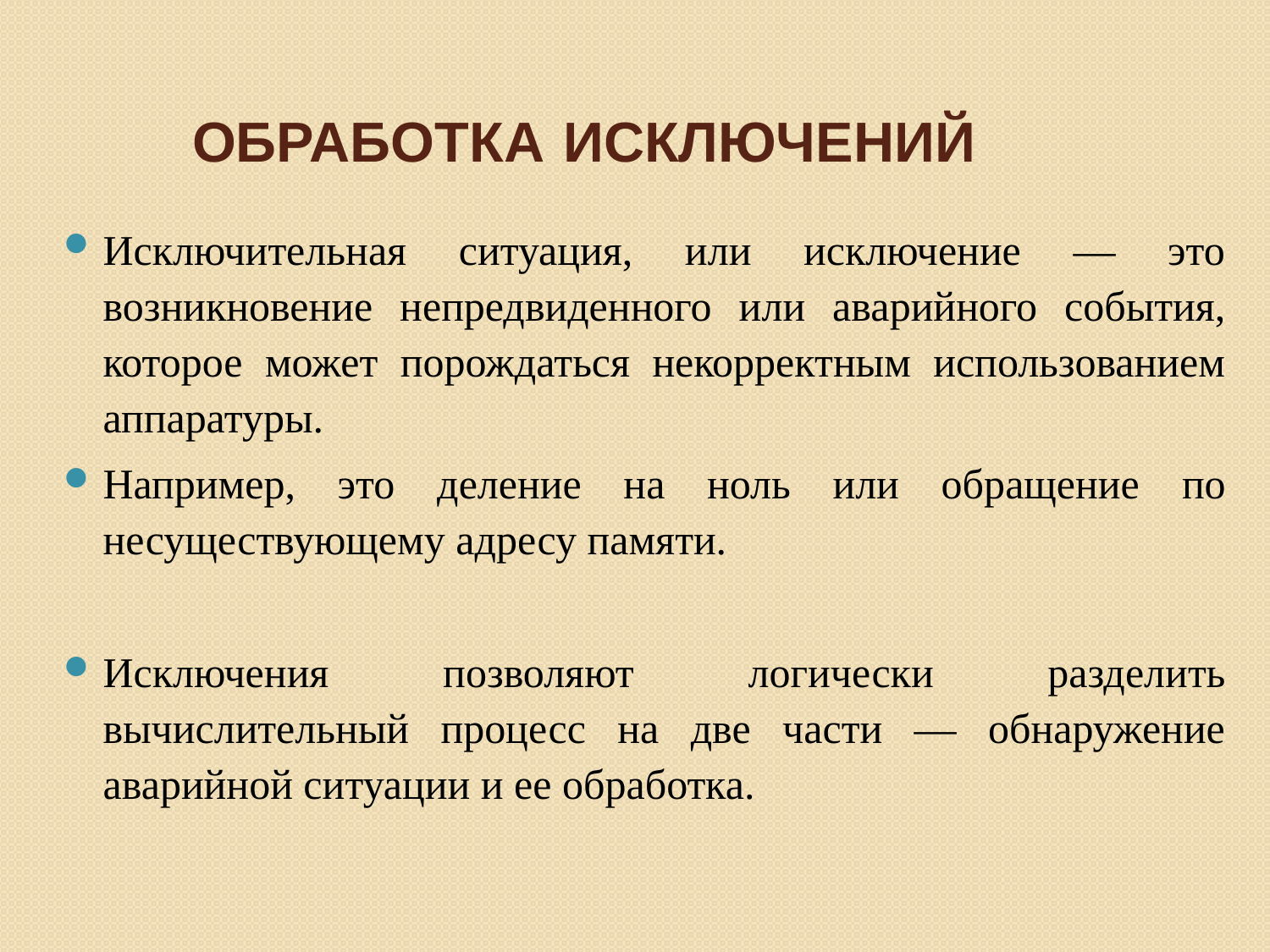

Обработка исключений
Исключительная ситуация, или исключение — это возникновение непредвиденного или аварийного события, которое может порождаться некорректным использованием аппаратуры.
Например, это деление на ноль или обращение по несуществующему адресу памяти.

Исключения позволяют логически разделить вычислительный процесс на две части — обнаружение аварийной ситуации и ее обработка.